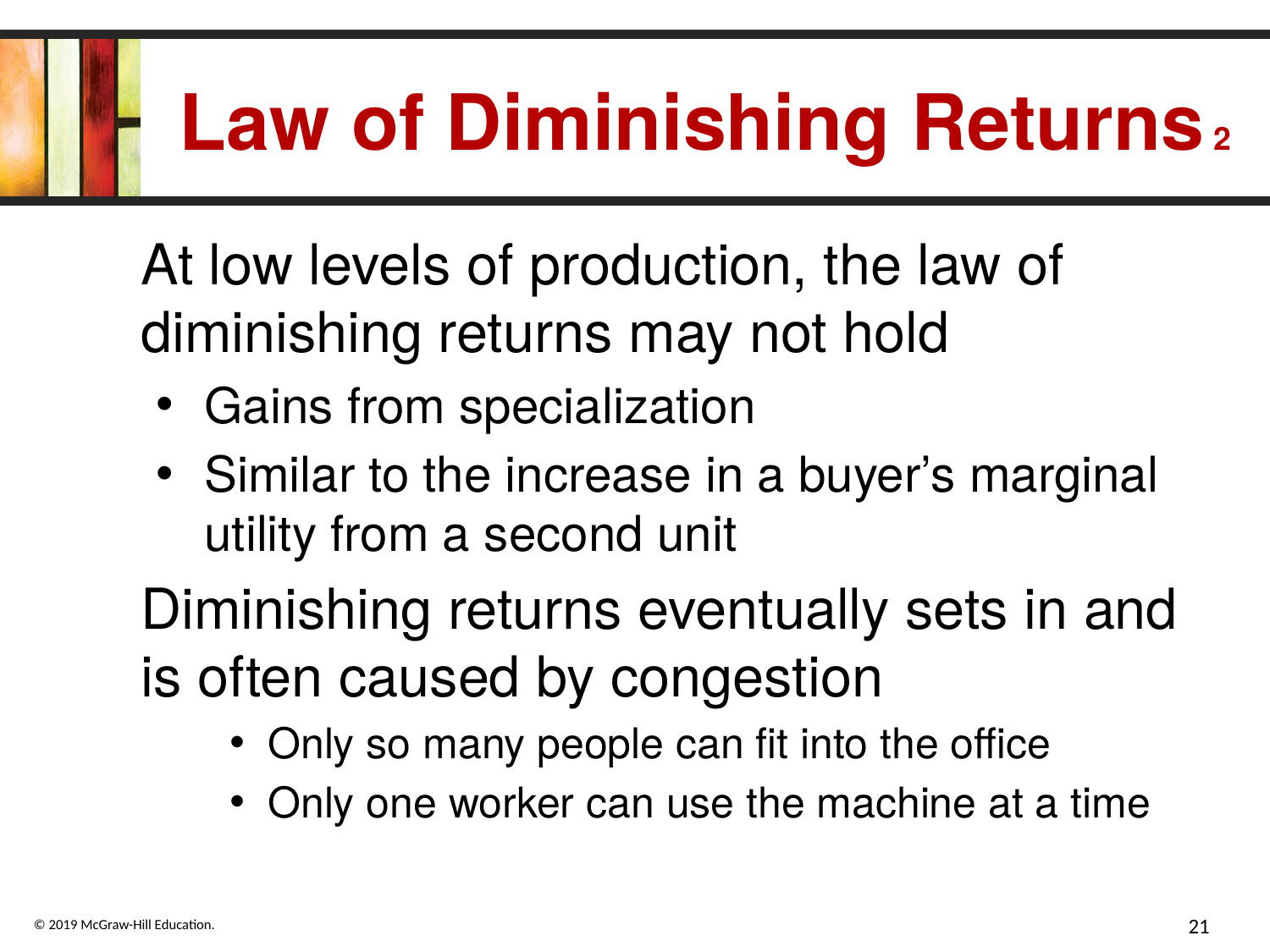

# Law of Diminishing Returns 2
At low levels of production, the law of diminishing returns may not hold
Gains from specialization
Similar to the increase in a buyer’s marginal utility from a second unit
Diminishing returns eventually sets in and is often caused by congestion
Only so many people can fit into the office
Only one worker can use the machine at a time